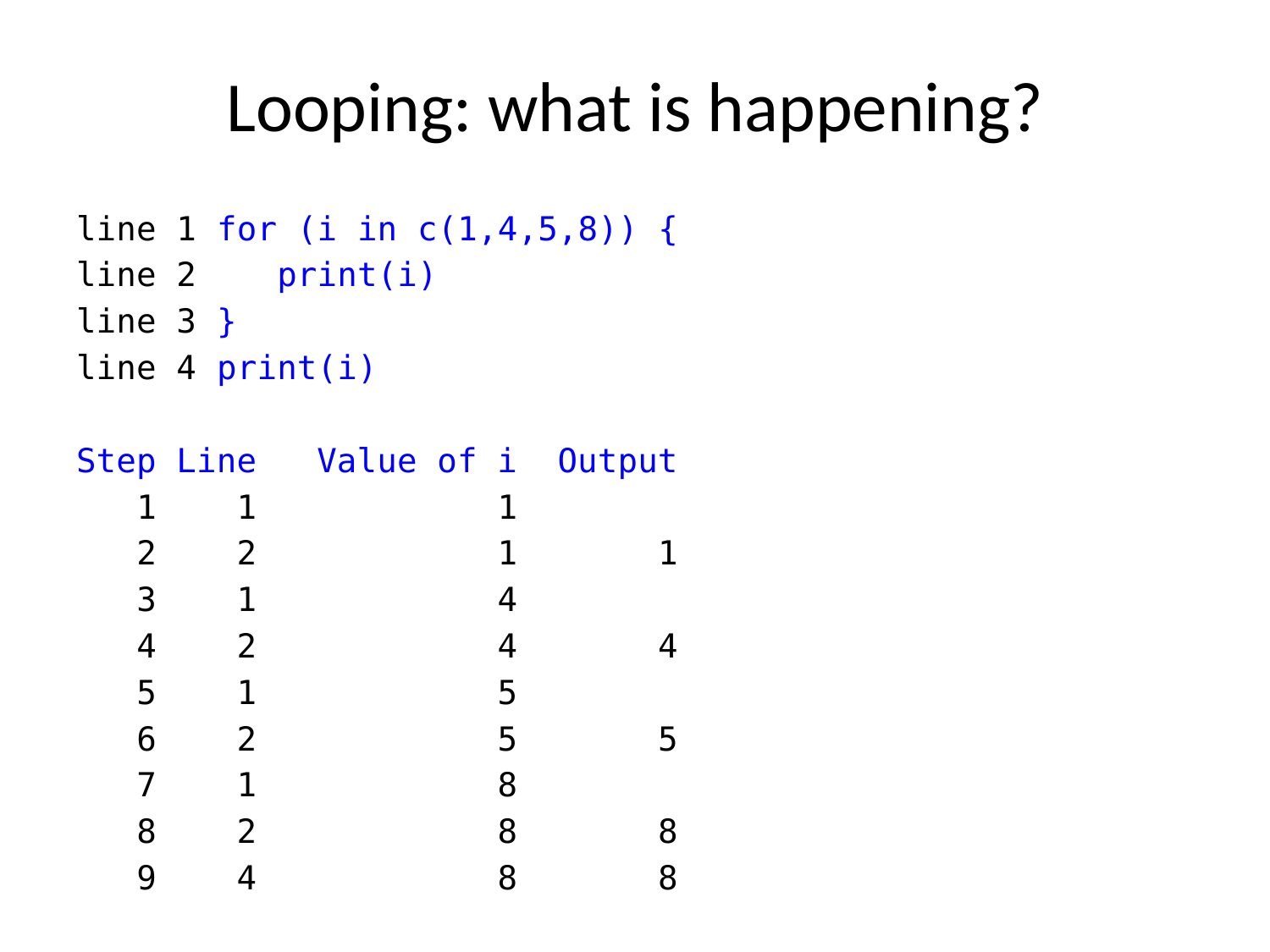

# Looping: what is happening?
line 1 for (i in c(1,4,5,8)) {
line 2    print(i)
line 3 }
line 4 print(i)

Step Line   Value of i  Output
   1    1            1
   2    2            1       1
   3    1            4
   4    2            4       4
   5    1            5
   6    2            5       5
   7    1            8
   8    2            8       8
   9    4            8       8